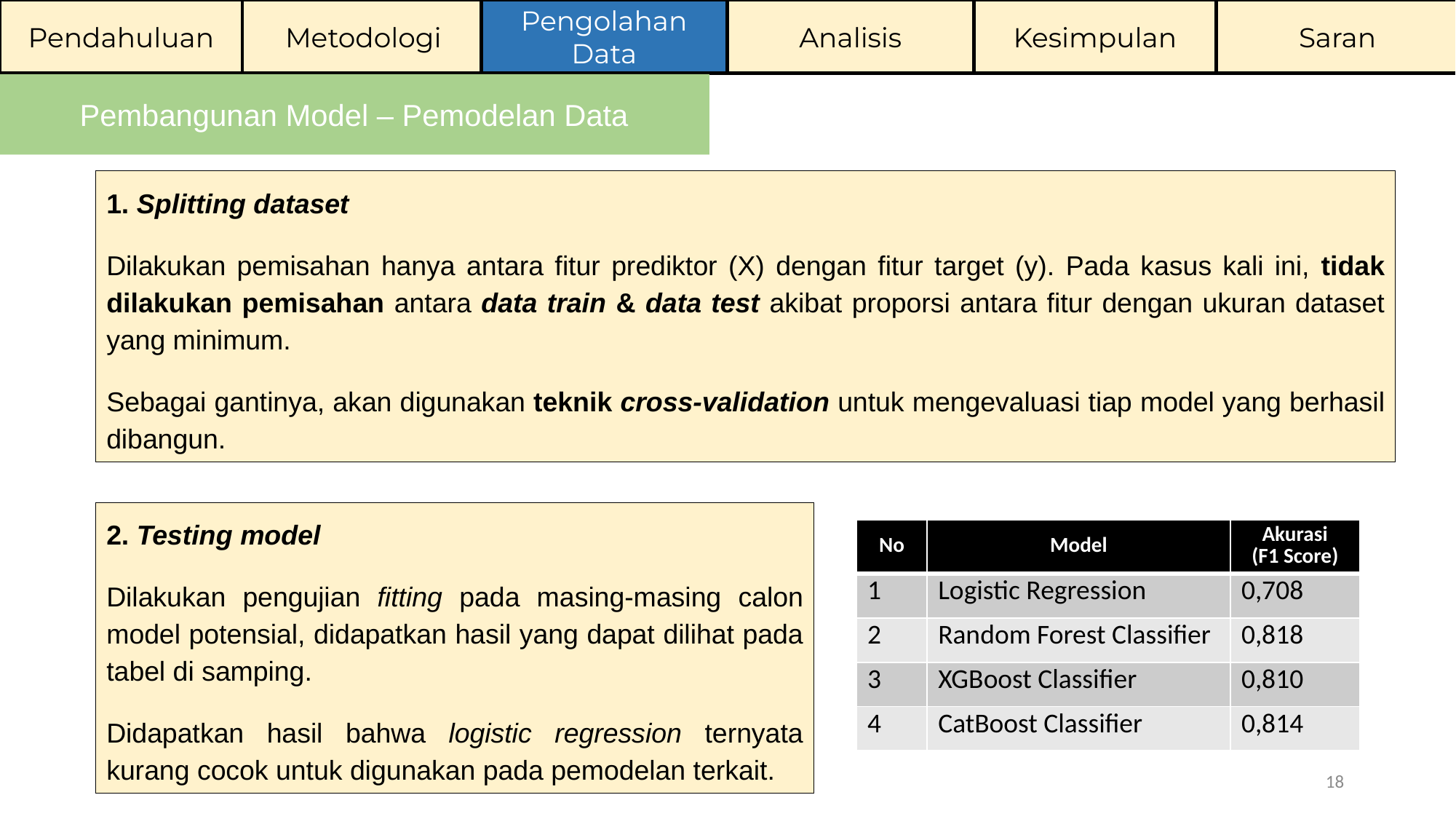

Pendahuluan
Metodologi
Pengolahan Data
Analisis
Kesimpulan
Saran
Pembangunan Model – Pemodelan Data
1. Splitting dataset
Dilakukan pemisahan hanya antara fitur prediktor (X) dengan fitur target (y). Pada kasus kali ini, tidak dilakukan pemisahan antara data train & data test akibat proporsi antara fitur dengan ukuran dataset yang minimum.
Sebagai gantinya, akan digunakan teknik cross-validation untuk mengevaluasi tiap model yang berhasil dibangun.
2. Testing model
Dilakukan pengujian fitting pada masing-masing calon model potensial, didapatkan hasil yang dapat dilihat pada tabel di samping.
Didapatkan hasil bahwa logistic regression ternyata kurang cocok untuk digunakan pada pemodelan terkait.
| No | Model | Akurasi (F1 Score) |
| --- | --- | --- |
| 1 | Logistic Regression | 0,708 |
| 2 | Random Forest Classifier | 0,818 |
| 3 | XGBoost Classifier | 0,810 |
| 4 | CatBoost Classifier | 0,814 |
18